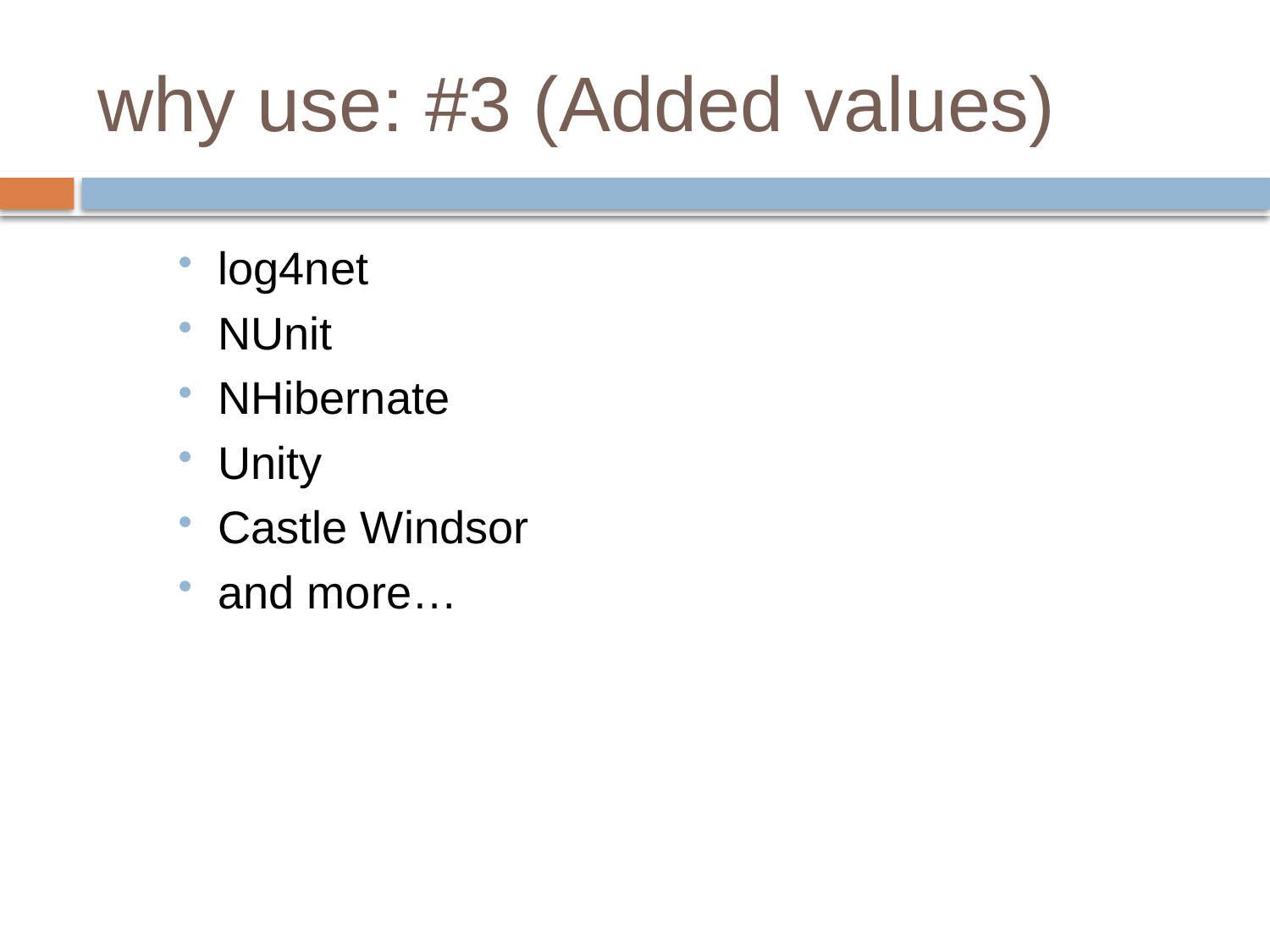

# why use: #3 (Added values)
log4net
NUnit
NHibernate
Unity
Castle Windsor
and more…